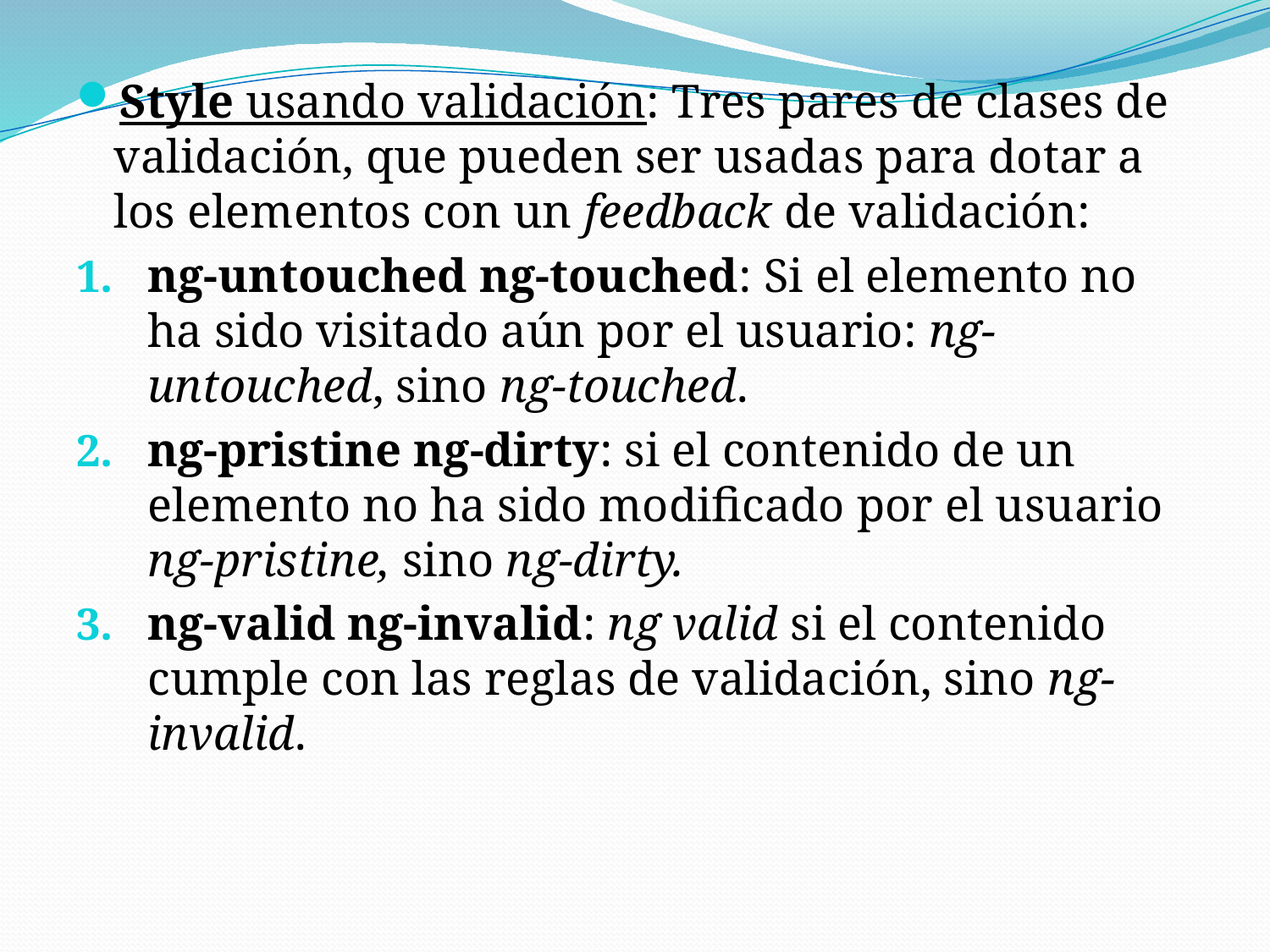

Style usando validación: Tres pares de clases de validación, que pueden ser usadas para dotar a los elementos con un feedback de validación:
ng-untouched ng-touched: Si el elemento no ha sido visitado aún por el usuario: ng-untouched, sino ng-touched.
ng-pristine ng-dirty: si el contenido de un elemento no ha sido modificado por el usuario ng-pristine, sino ng-dirty.
ng-valid ng-invalid: ng valid si el contenido cumple con las reglas de validación, sino ng-invalid.